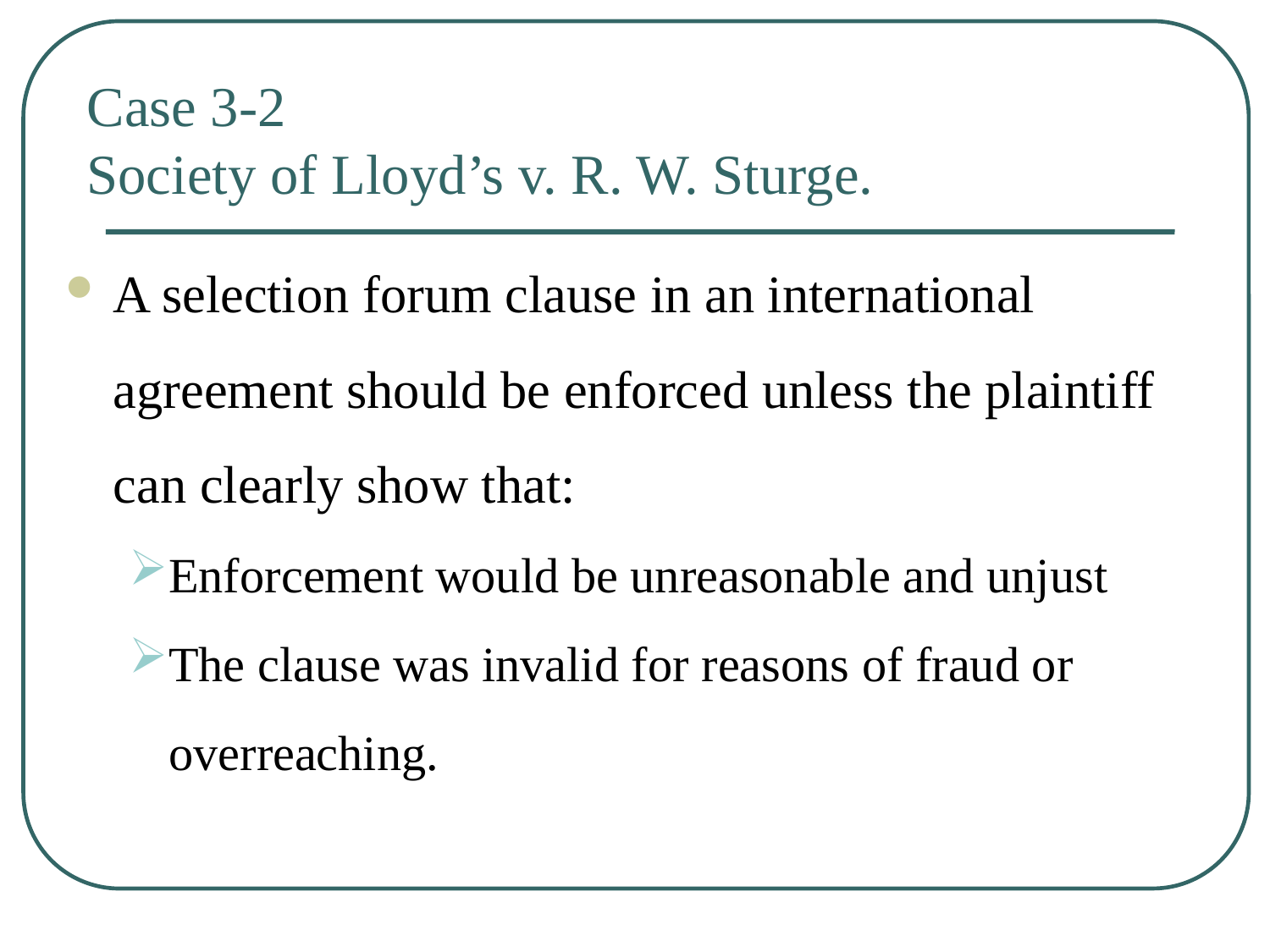

# Case 3-2 Society of Lloyd’s v. R. W. Sturge.
A selection forum clause in an international agreement should be enforced unless the plaintiff can clearly show that:
Enforcement would be unreasonable and unjust
The clause was invalid for reasons of fraud or overreaching.